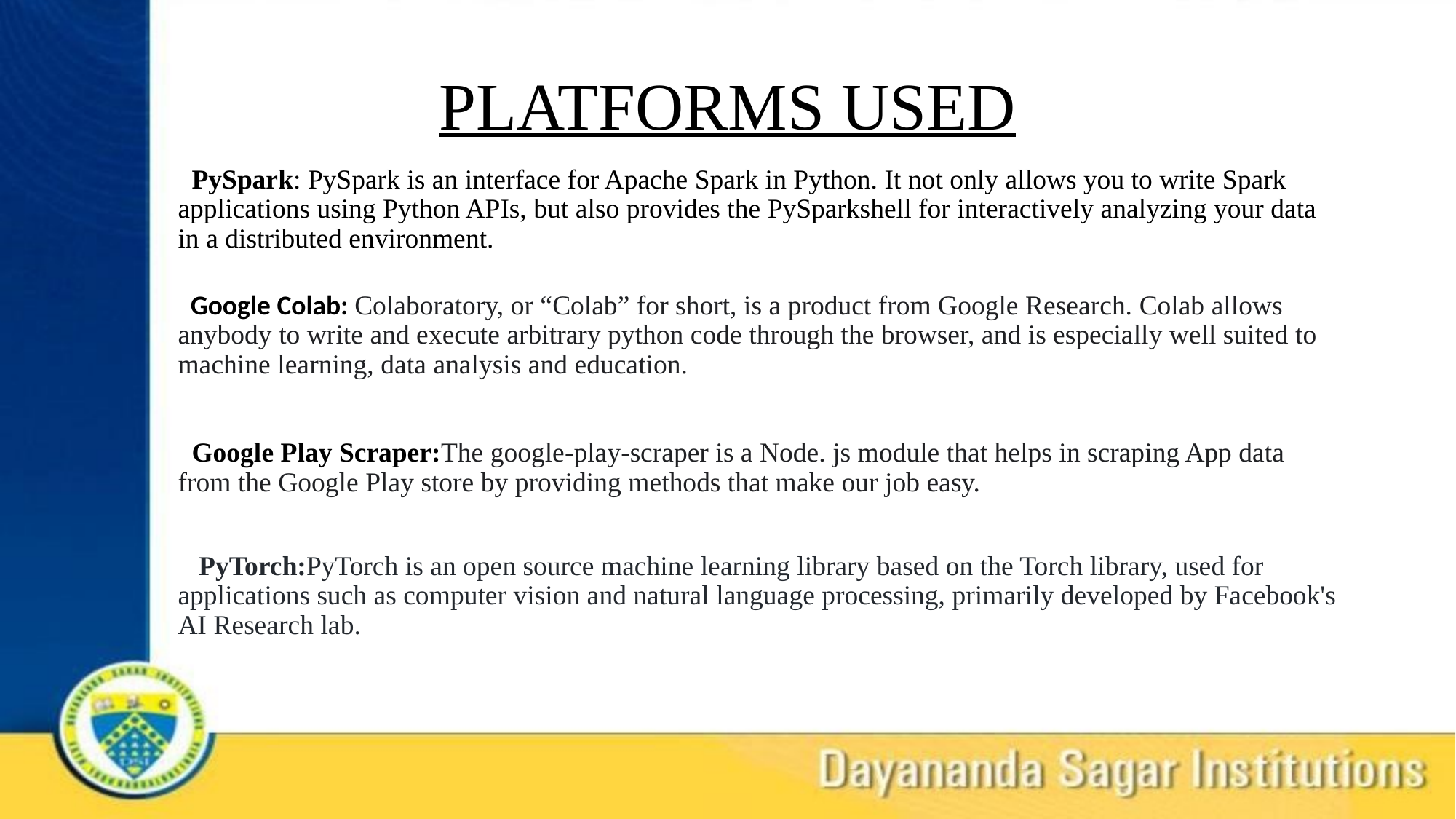

# PLATFORMS USED
  PySpark: PySpark is an interface for Apache Spark in Python. It not only allows you to write Spark applications using Python APIs, but also provides the PySparkshell for interactively analyzing your data in a distributed environment.

   Google Colab: Colaboratory, or “Colab” for short, is a product from Google Research. Colab allows anybody to write and execute arbitrary python code through the browser, and is especially well suited to machine learning, data analysis and education.

  Google Play Scraper:The google-play-scraper is a Node. js module that helps in scraping App data from the Google Play store by providing methods that make our job easy.

   PyTorch:PyTorch is an open source machine learning library based on the Torch library, used for applications such as computer vision and natural language processing, primarily developed by Facebook's AI Research lab.